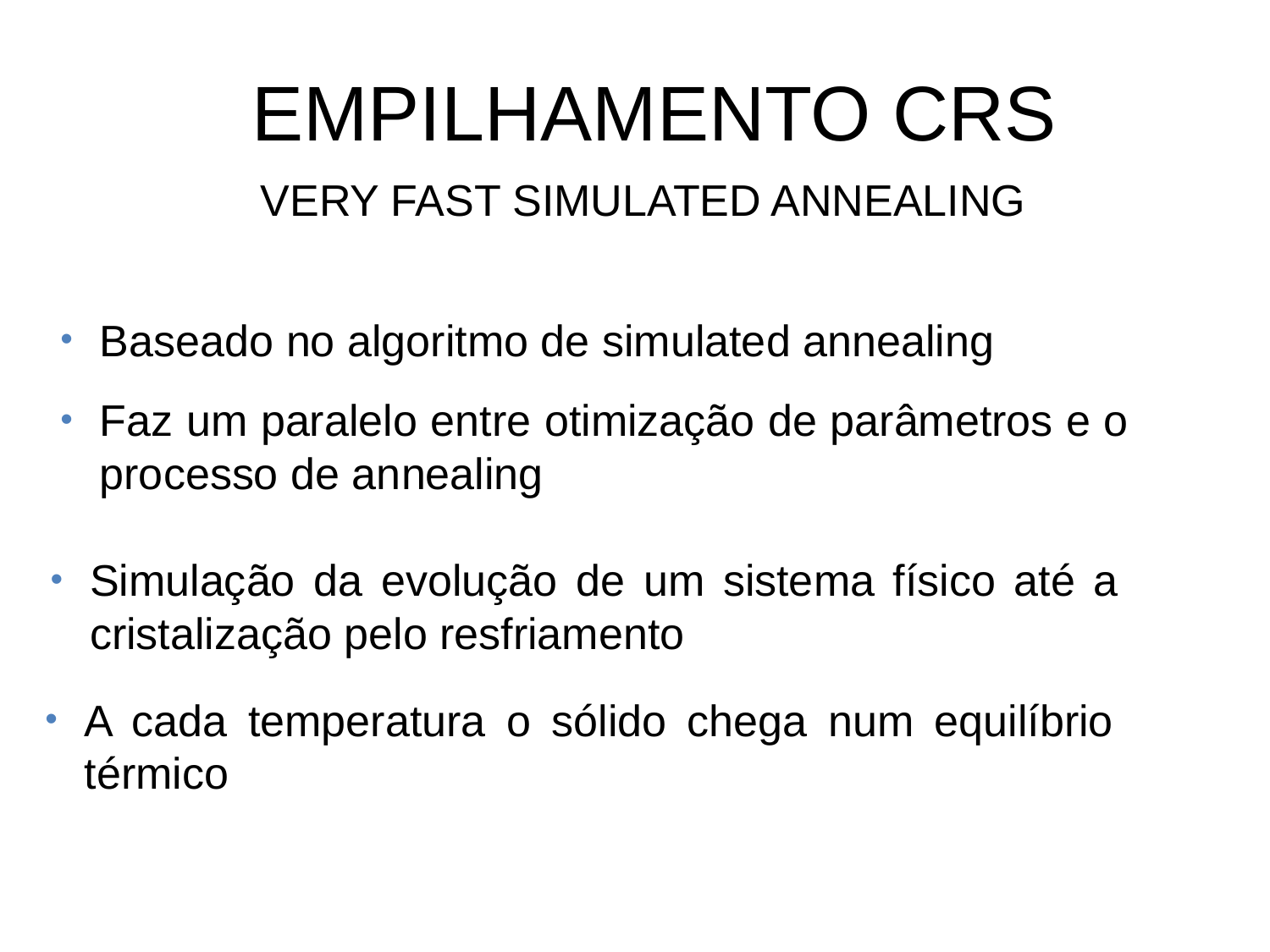

EMPILHAMENTO CRS
VERY FAST SIMULATED ANNEALING

Baseado no algoritmo de simulated annealing

Faz um paralelo entre otimização de parâmetros e o processo de annealing

Simulação da evolução de um sistema físico até a cristalização pelo resfriamento

A cada temperatura o sólido chega num equilíbrio térmico